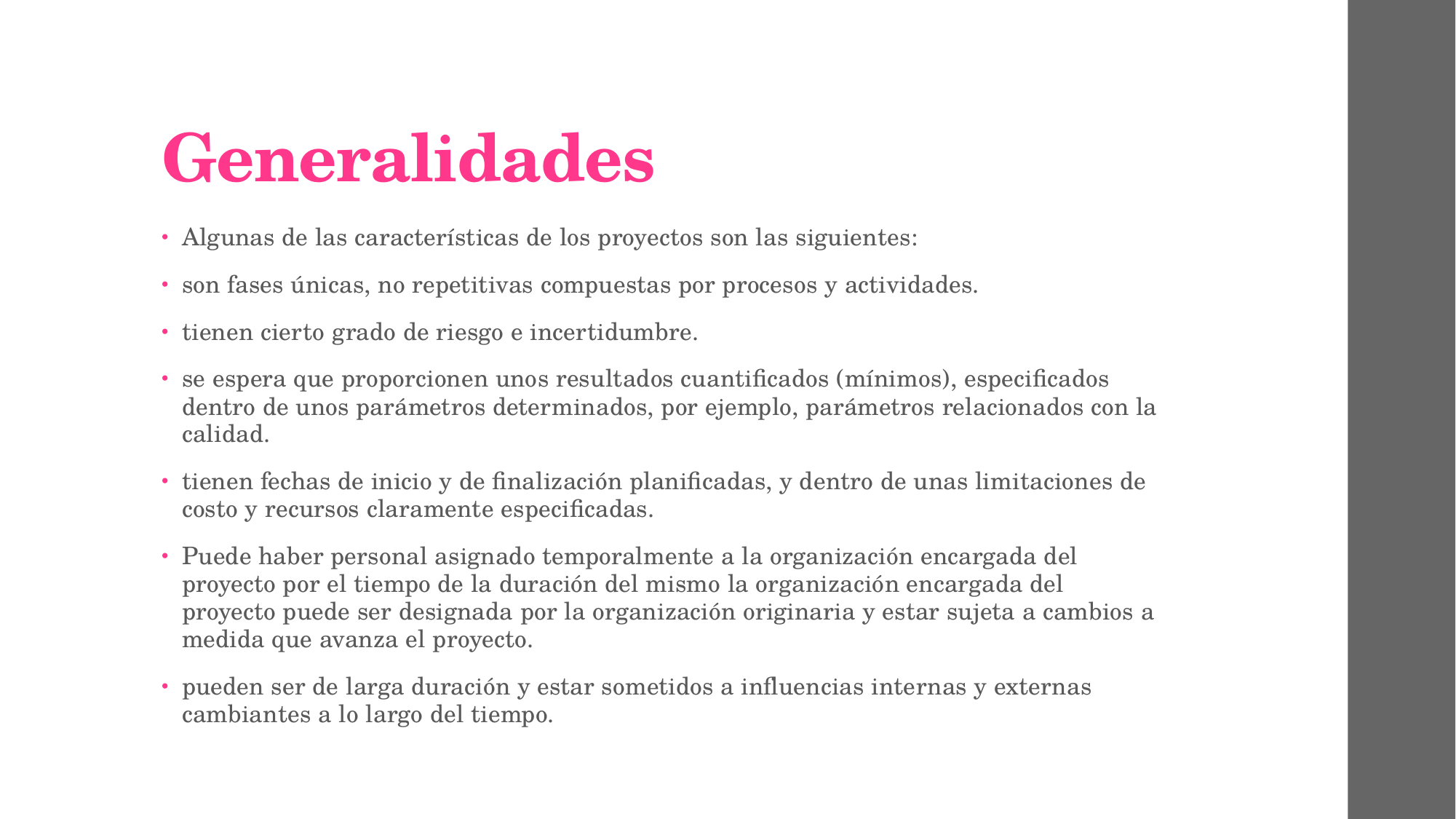

# Generalidades
Algunas de las características de los proyectos son las siguientes:
son fases únicas, no repetitivas compuestas por procesos y actividades.
tienen cierto grado de riesgo e incertidumbre.
se espera que proporcionen unos resultados cuantificados (mínimos), especificados dentro de unos parámetros determinados, por ejemplo, parámetros relacionados con la calidad.
tienen fechas de inicio y de finalización planificadas, y dentro de unas limitaciones de costo y recursos claramente especificadas.
Puede haber personal asignado temporalmente a la organización encargada del proyecto por el tiempo de la duración del mismo la organización encargada del proyecto puede ser designada por la organización originaria y estar sujeta a cambios a medida que avanza el proyecto.
pueden ser de larga duración y estar sometidos a influencias internas y externas cambiantes a lo largo del tiempo.